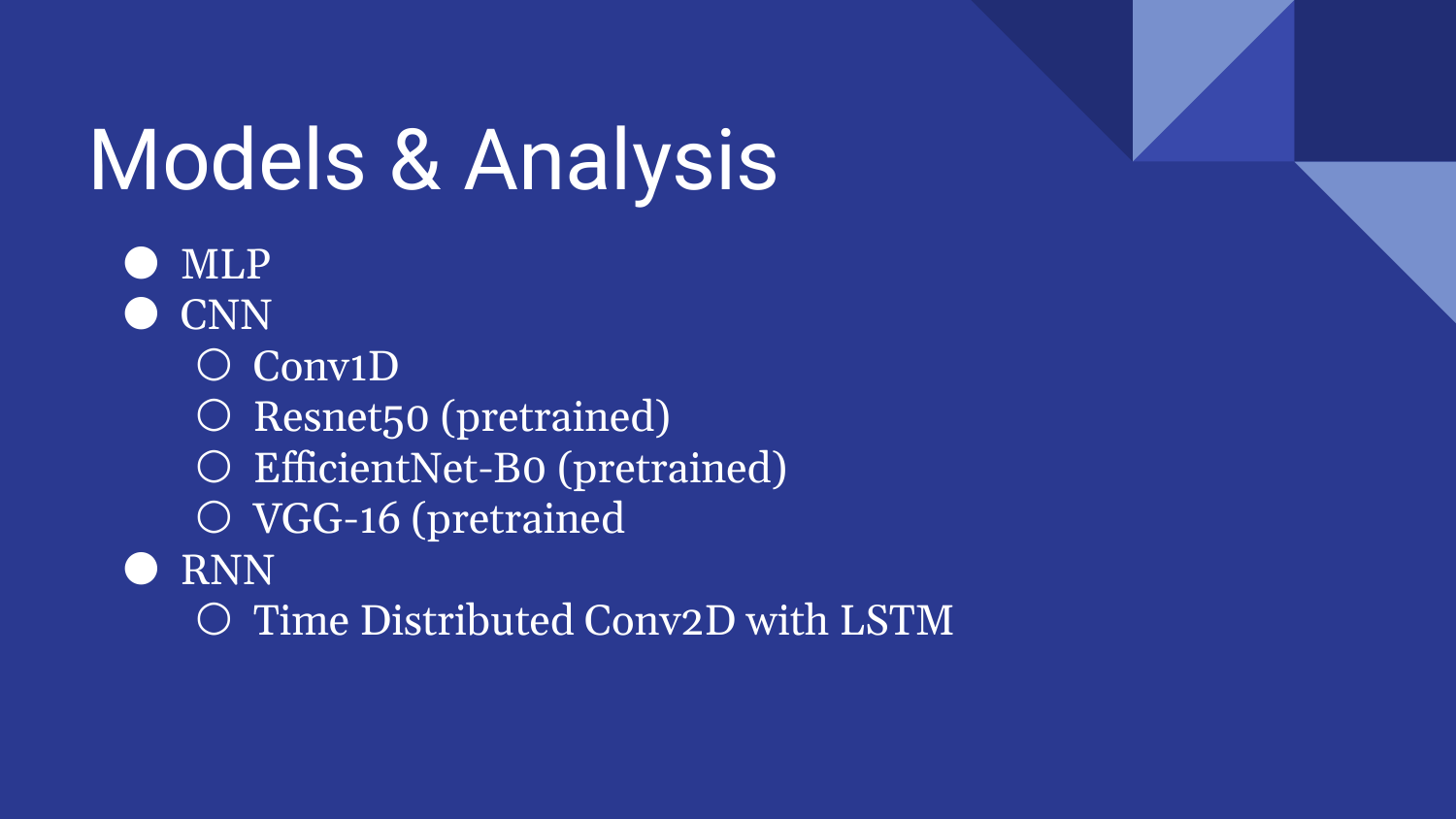

# Models & Analysis
MLP
CNN
Conv1D
Resnet50 (pretrained)
EfficientNet-B0 (pretrained)
VGG-16 (pretrained
RNN
Time Distributed Conv2D with LSTM